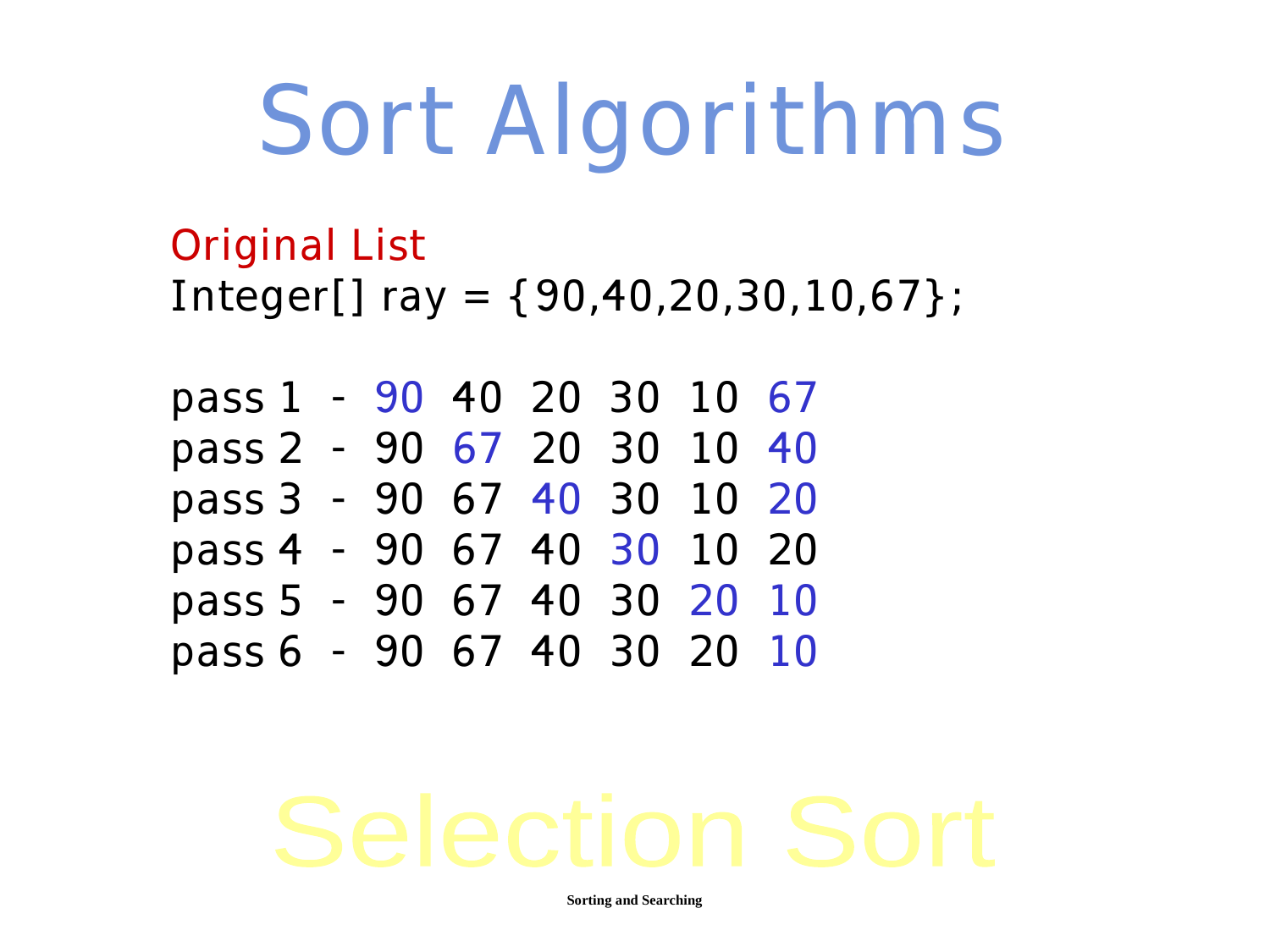

Sort Algorithms
Original List
Integer[] ray = {90,40,20,30,10,67};

pass 1  -  90  40  20  30  10  67
pass 2  -  90  67  20  30  10  40
pass 3  -  90  67  40  30  10  20
pass 4  -  90  67  40  30  10  20
pass 5  -  90  67  40  30  20  10
pass 6  -  90  67  40  30  20  10
Selection Sort
Sorting and Searching